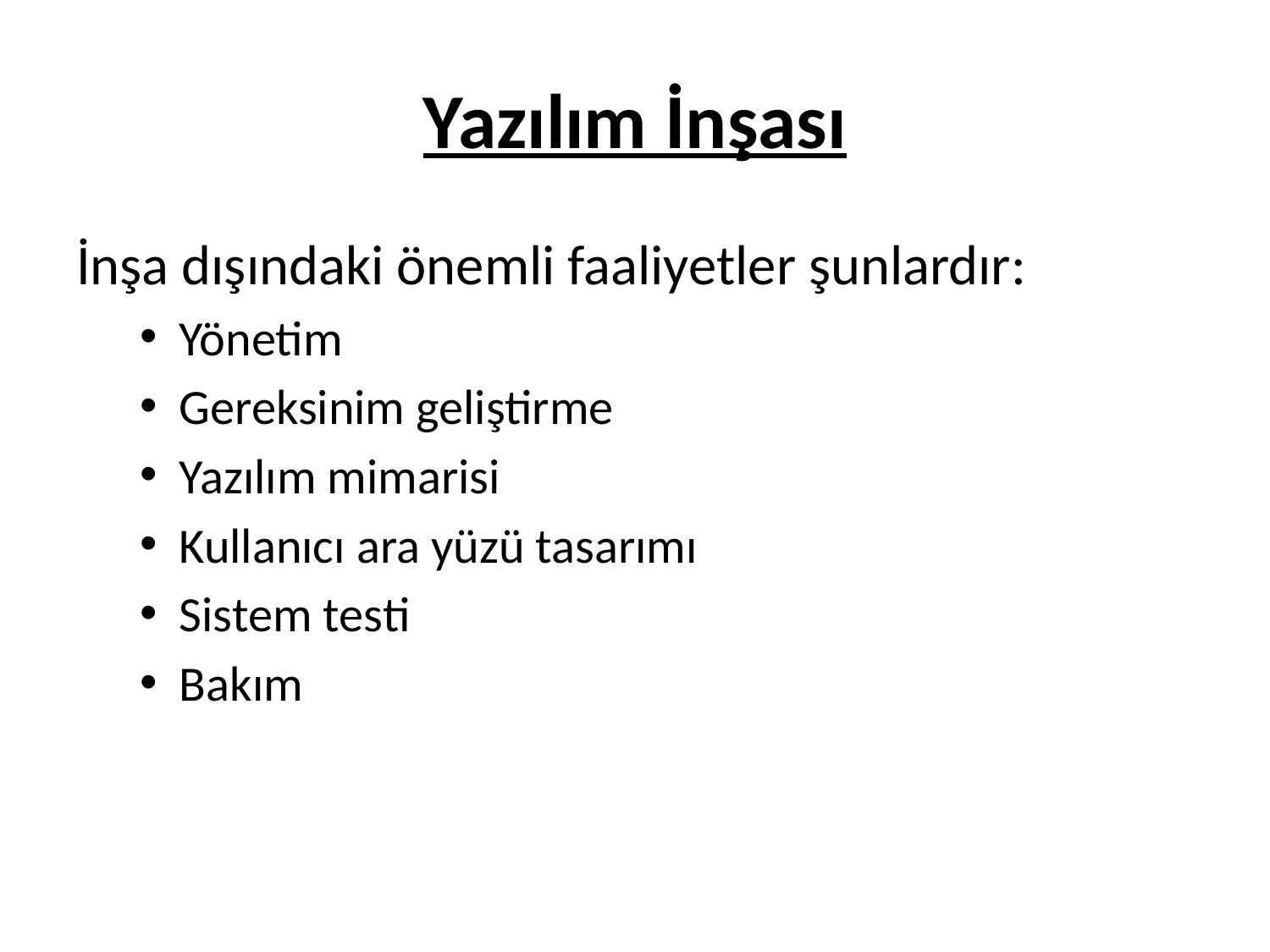

# Yazılım İnşası
İnşa dışındaki önemli faaliyetler şunlardır:
Yönetim
Gereksinim geliştirme
Yazılım mimarisi
Kullanıcı ara yüzü tasarımı
Sistem testi
Bakım